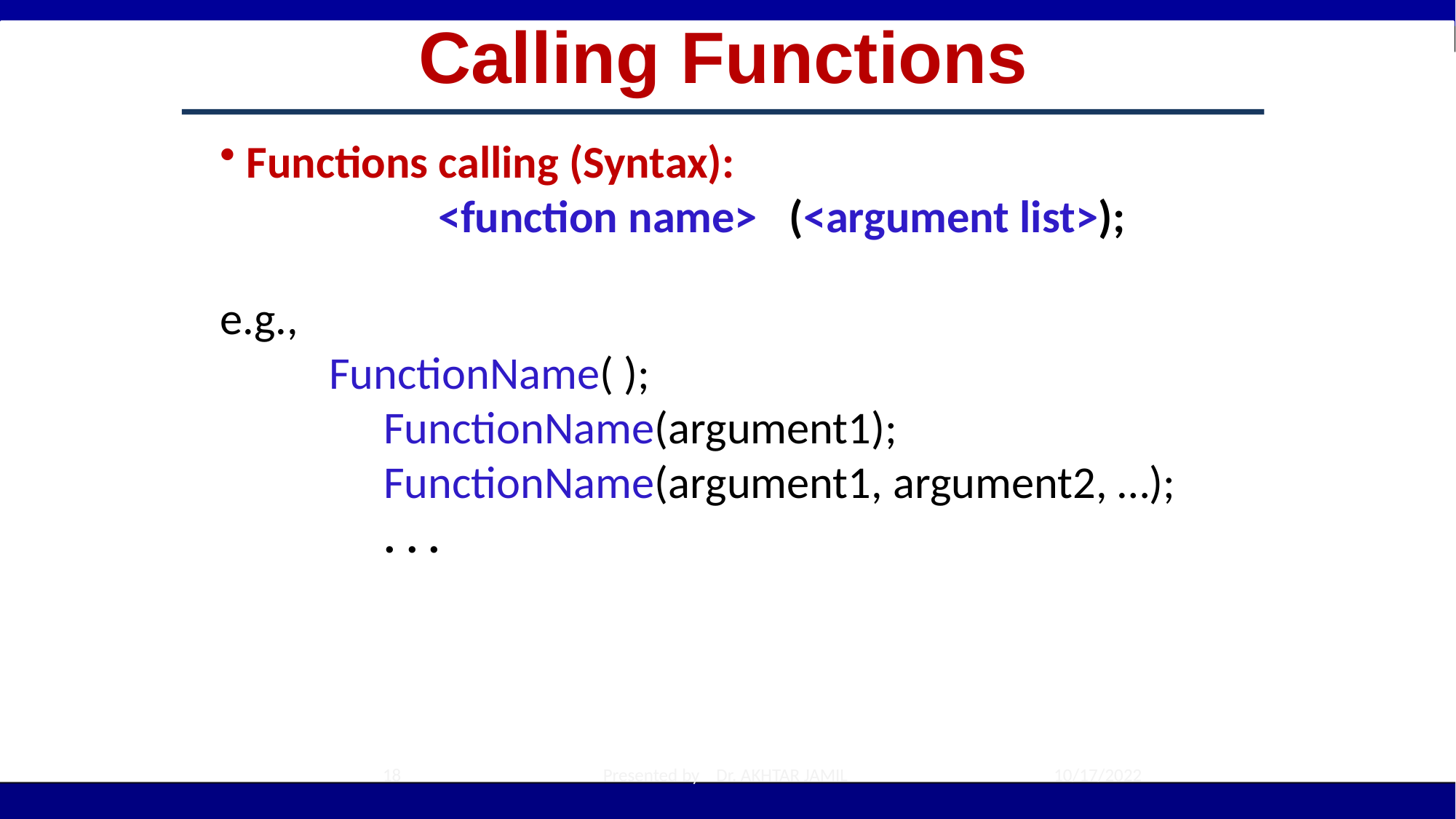

# Calling Functions

 Functions calling (Syntax):
		<function name>   (<argument list>);

e.g.,
	FunctionName( );
	FunctionName(argument1);
	FunctionName(argument1, argument2, …);
	. . .
18
Presented by    Dr. AKHTAR JAMIL
10/17/2022